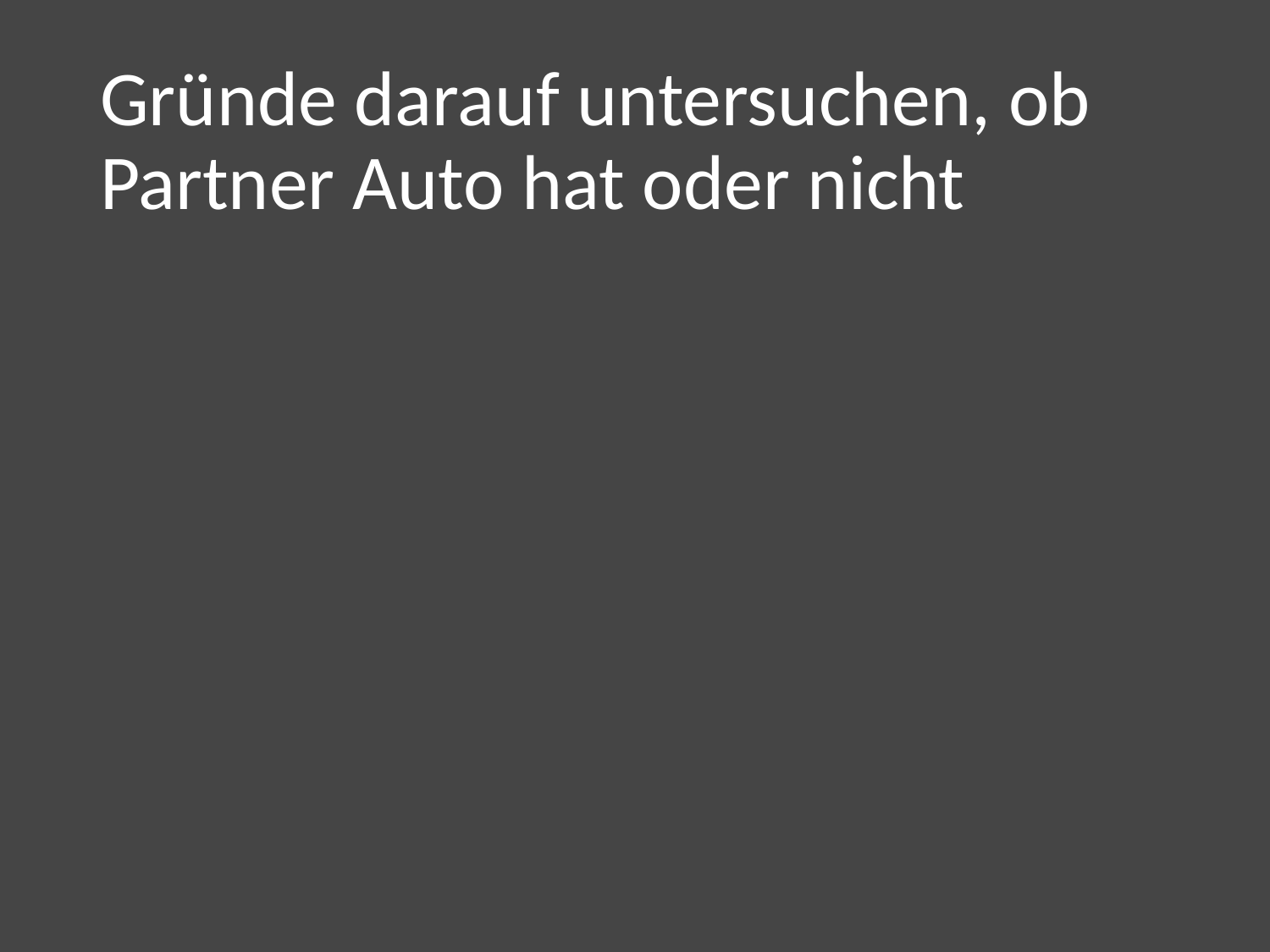

# Gründe darauf untersuchen, ob Partner Auto hat oder nicht